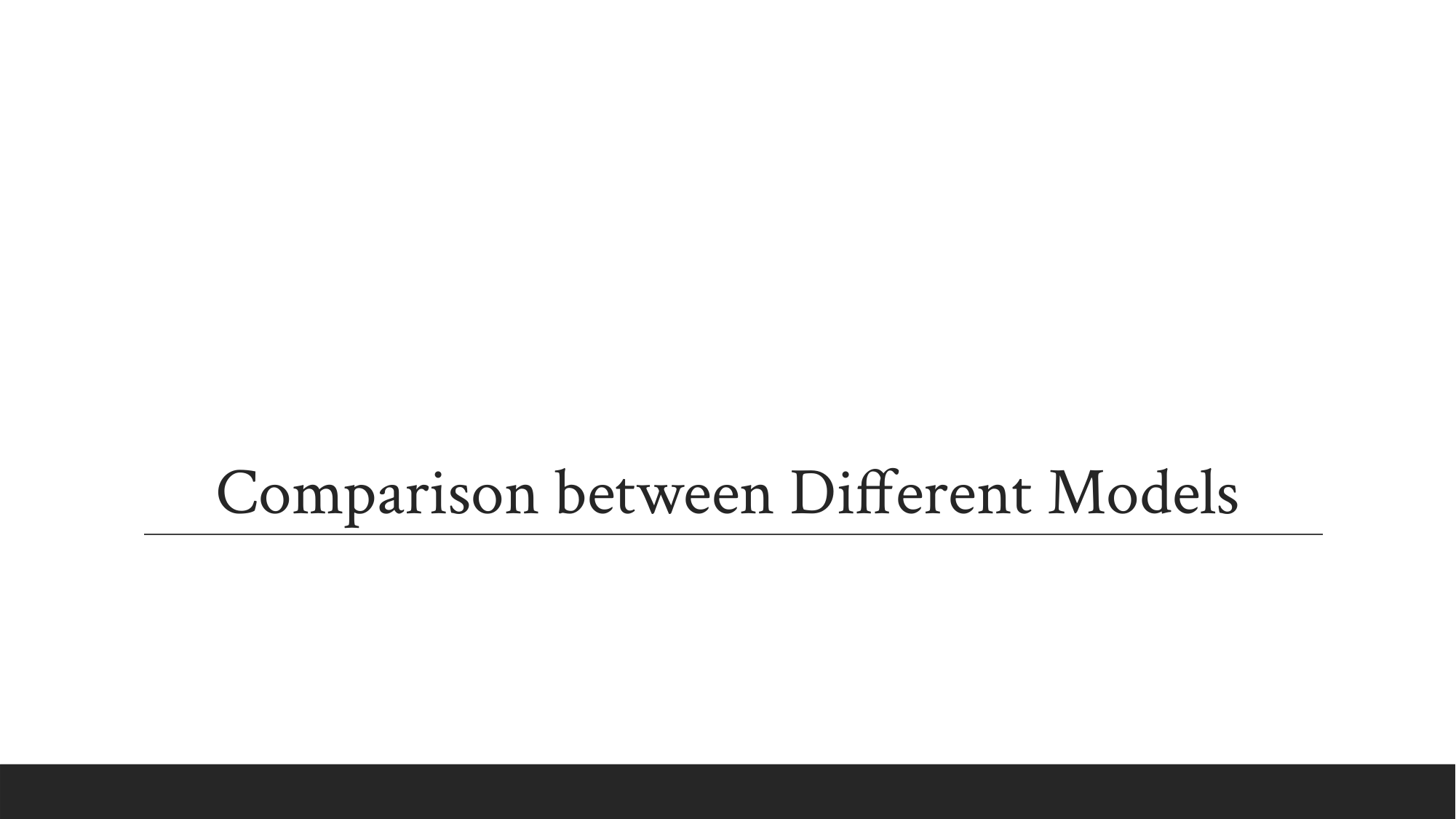

Topic: Credit Card Fraud Detection
# Comparison between Different Models